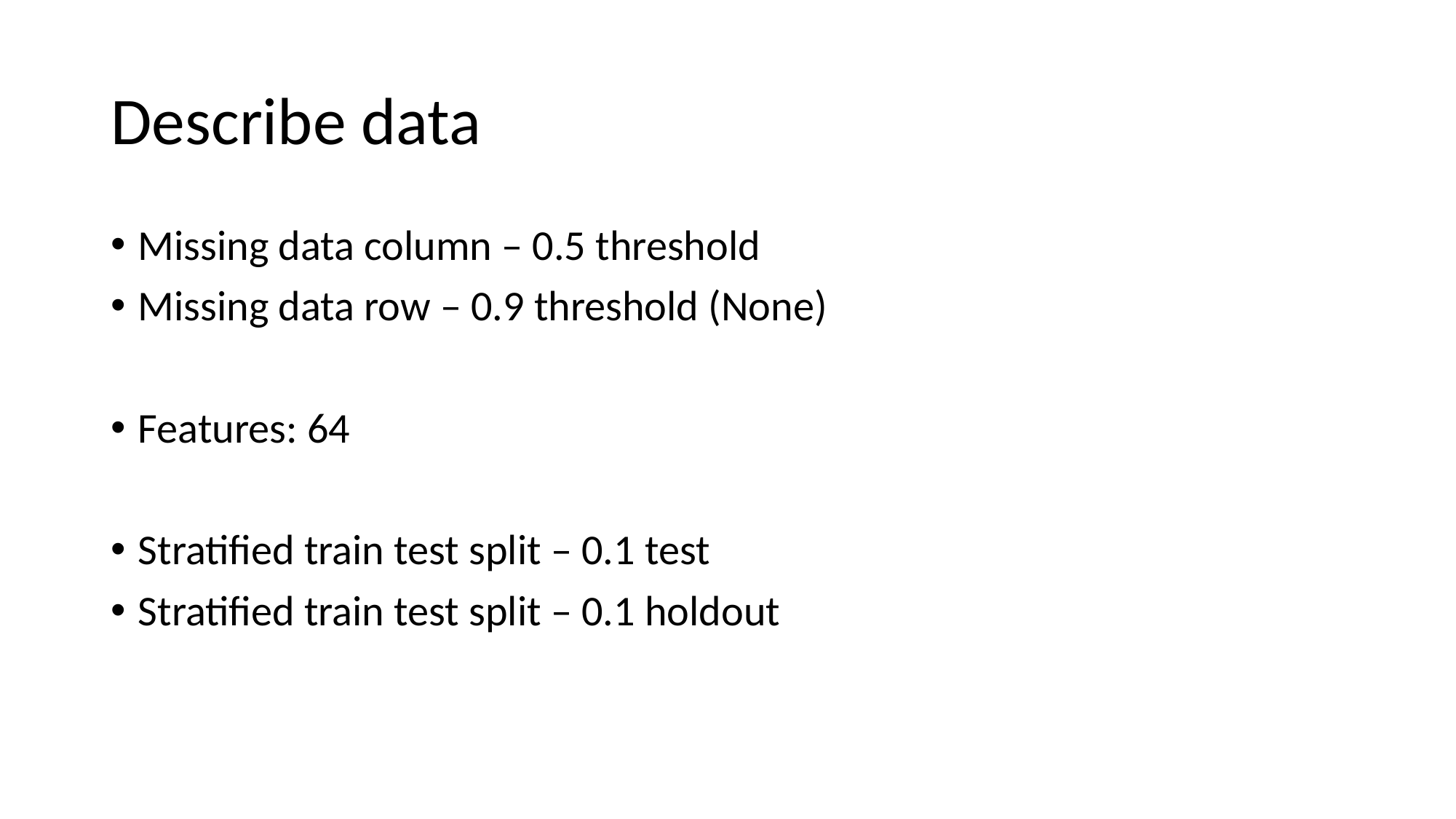

# Describe data
Missing data column – 0.5 threshold
Missing data row – 0.9 threshold (None)

Features: 64

Stratified train test split – 0.1 test
Stratified train test split – 0.1 holdout